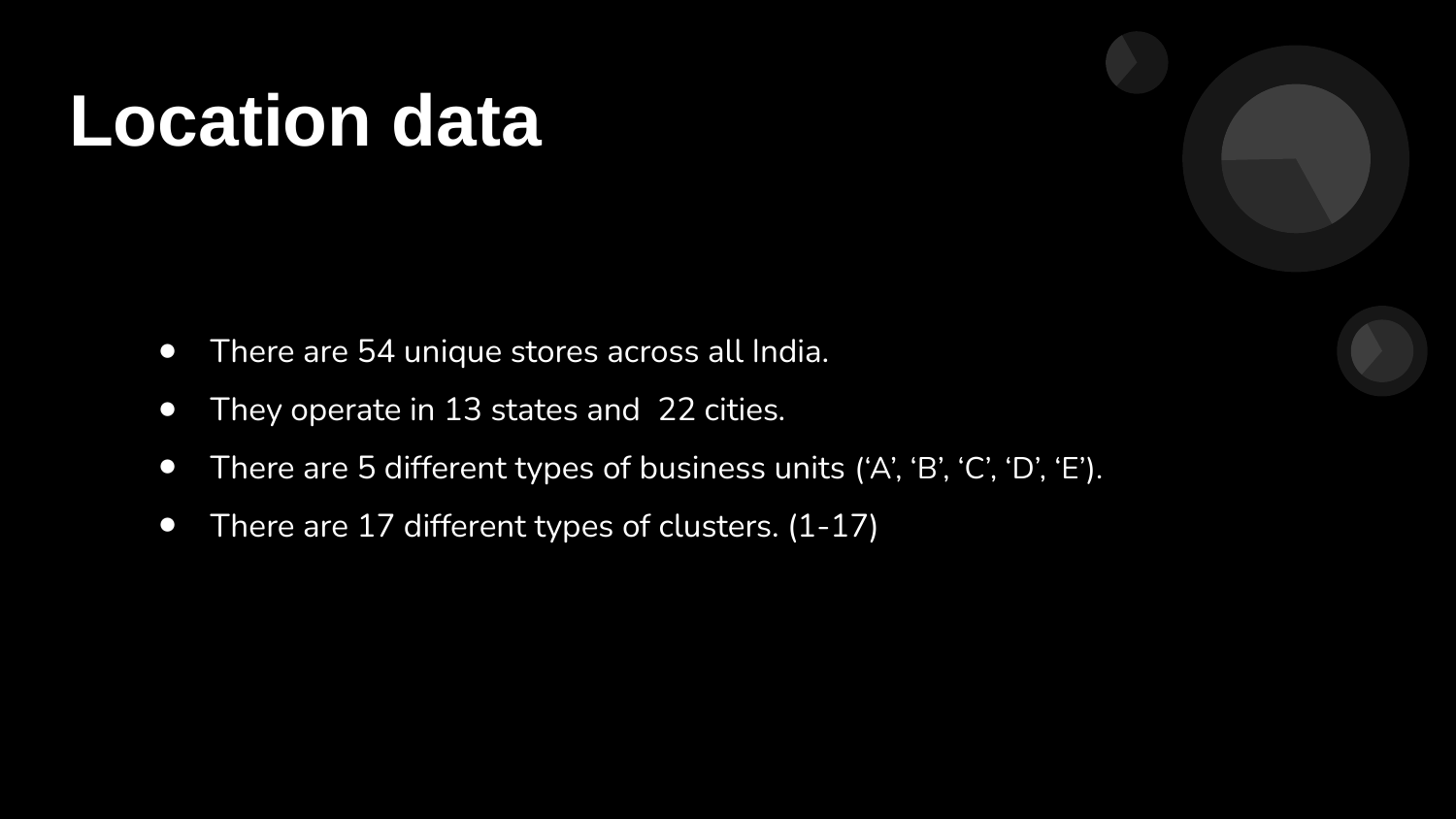

# Location data
There are 54 unique stores across all India.
They operate in 13 states and  22 cities.
There are 5 different types of business units (‘A’, ‘B’, ‘C’, ‘D’, ‘E’).
There are 17 different types of clusters. (1-17)